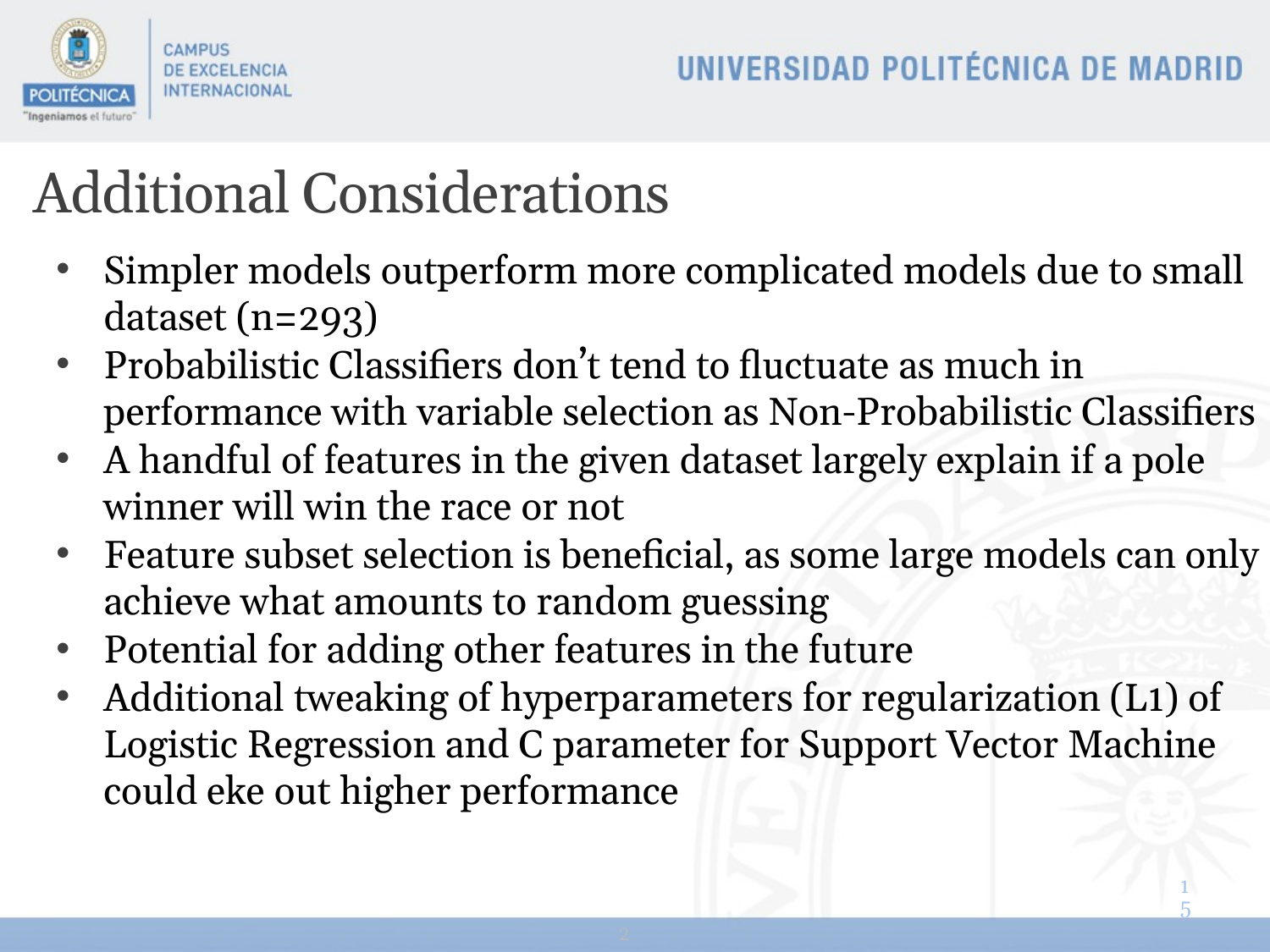

# Additional Considerations
Simpler models outperform more complicated models due to small dataset (n=293)
Probabilistic Classifiers don’t tend to fluctuate as much in performance with variable selection as Non-Probabilistic Classifiers
A handful of features in the given dataset largely explain if a pole winner will win the race or not
Feature subset selection is beneficial, as some large models can only achieve what amounts to random guessing
Potential for adding other features in the future
Additional tweaking of hyperparameters for regularization (L1) of Logistic Regression and C parameter for Support Vector Machine could eke out higher performance
15
2